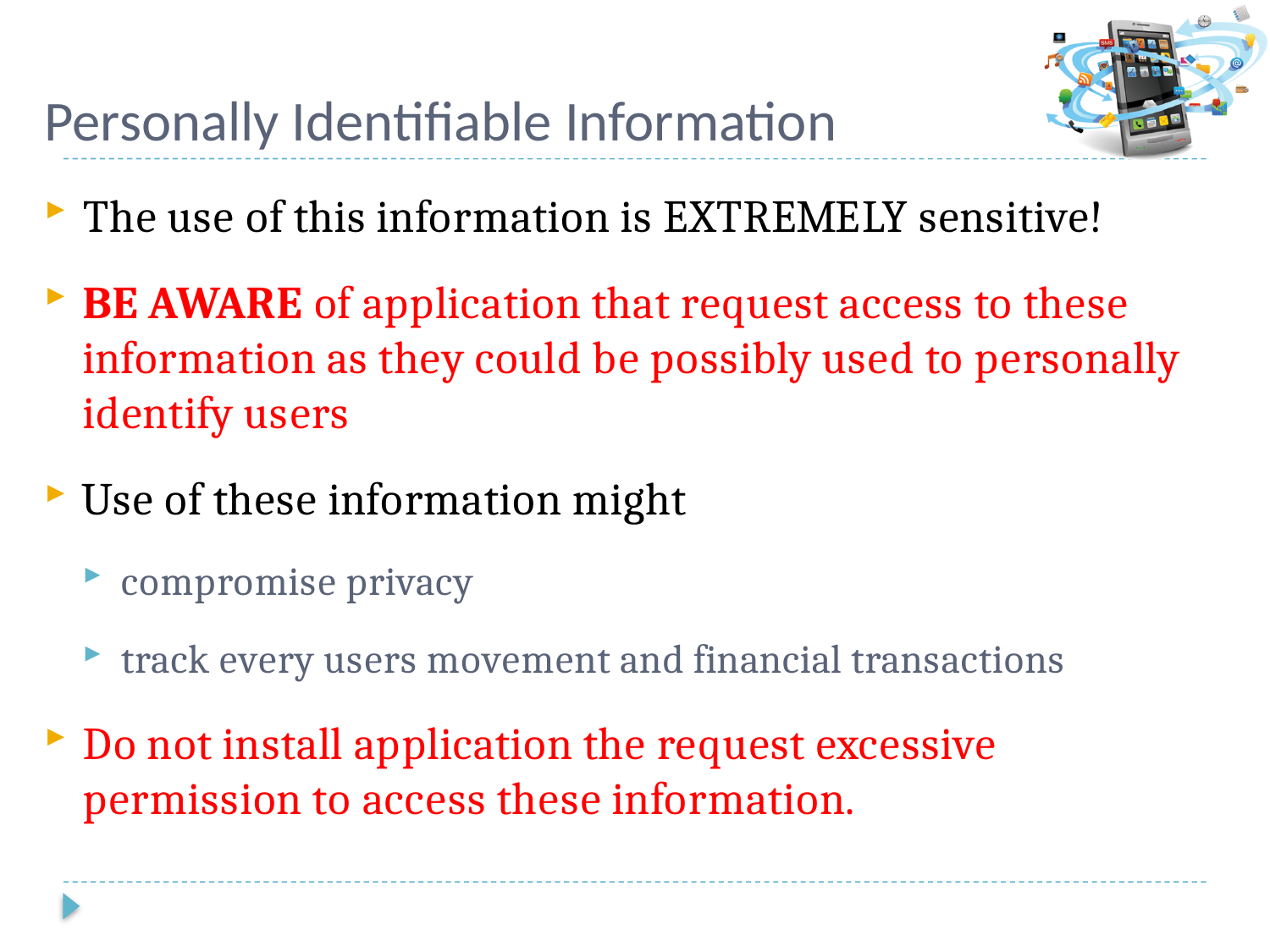

# Personally Identifiable Information
The use of this information is EXTREMELY sensitive!
BE AWARE of application that request access to these
information as they could be possibly used to personally identify users
Use of these information might
compromise privacy
track every users movement and financial transactions
Do not install application the request excessive permission to access these information.